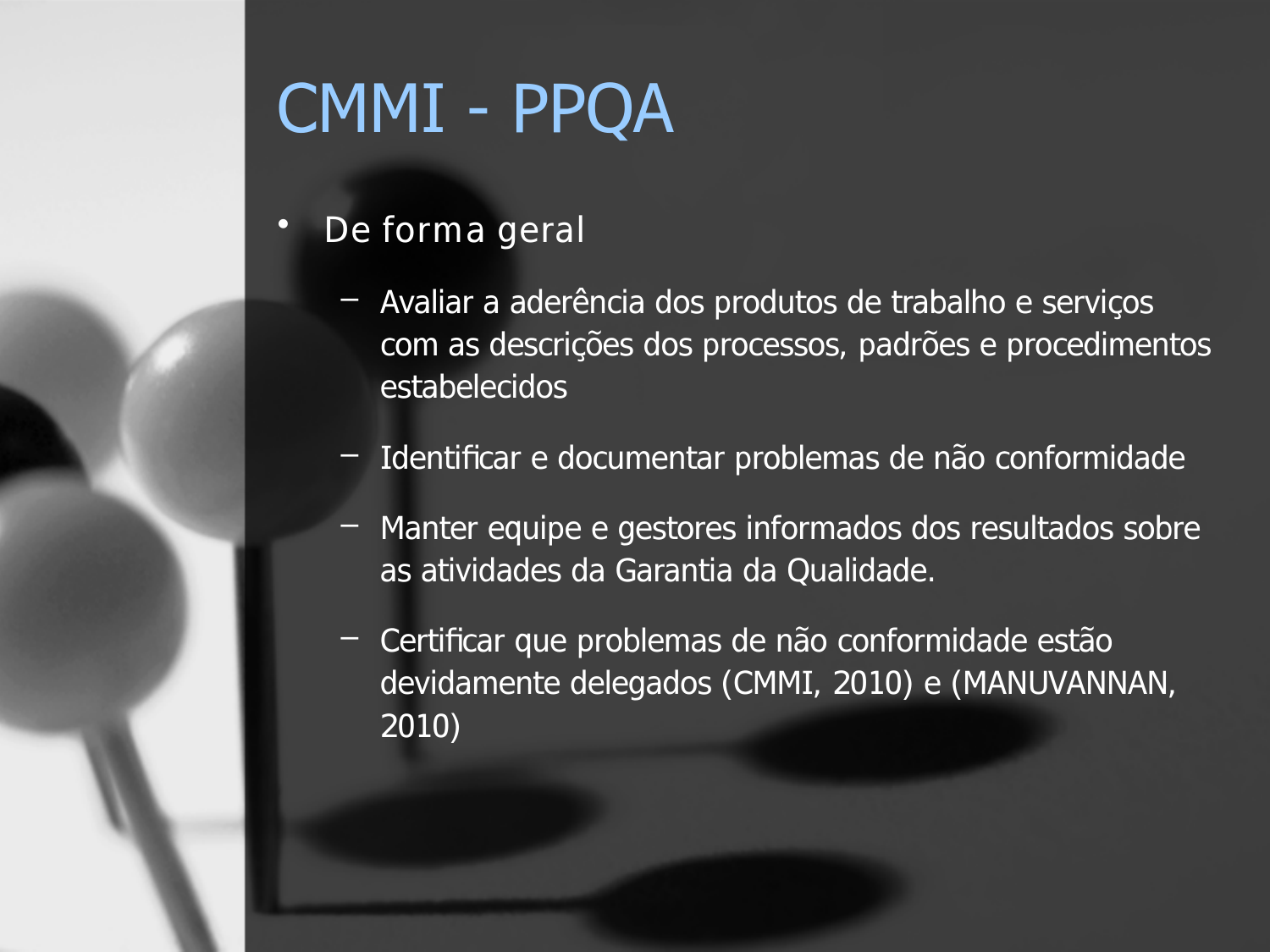

# CMMI - PPQA
De forma geral
Avaliar a aderência dos produtos de trabalho e serviços com as descrições dos processos, padrões e procedimentos estabelecidos
Identificar e documentar problemas de não conformidade
Manter equipe e gestores informados dos resultados sobre as atividades da Garantia da Qualidade.
Certificar que problemas de não conformidade estão devidamente delegados (CMMI, 2010) e (MANUVANNAN, 2010)